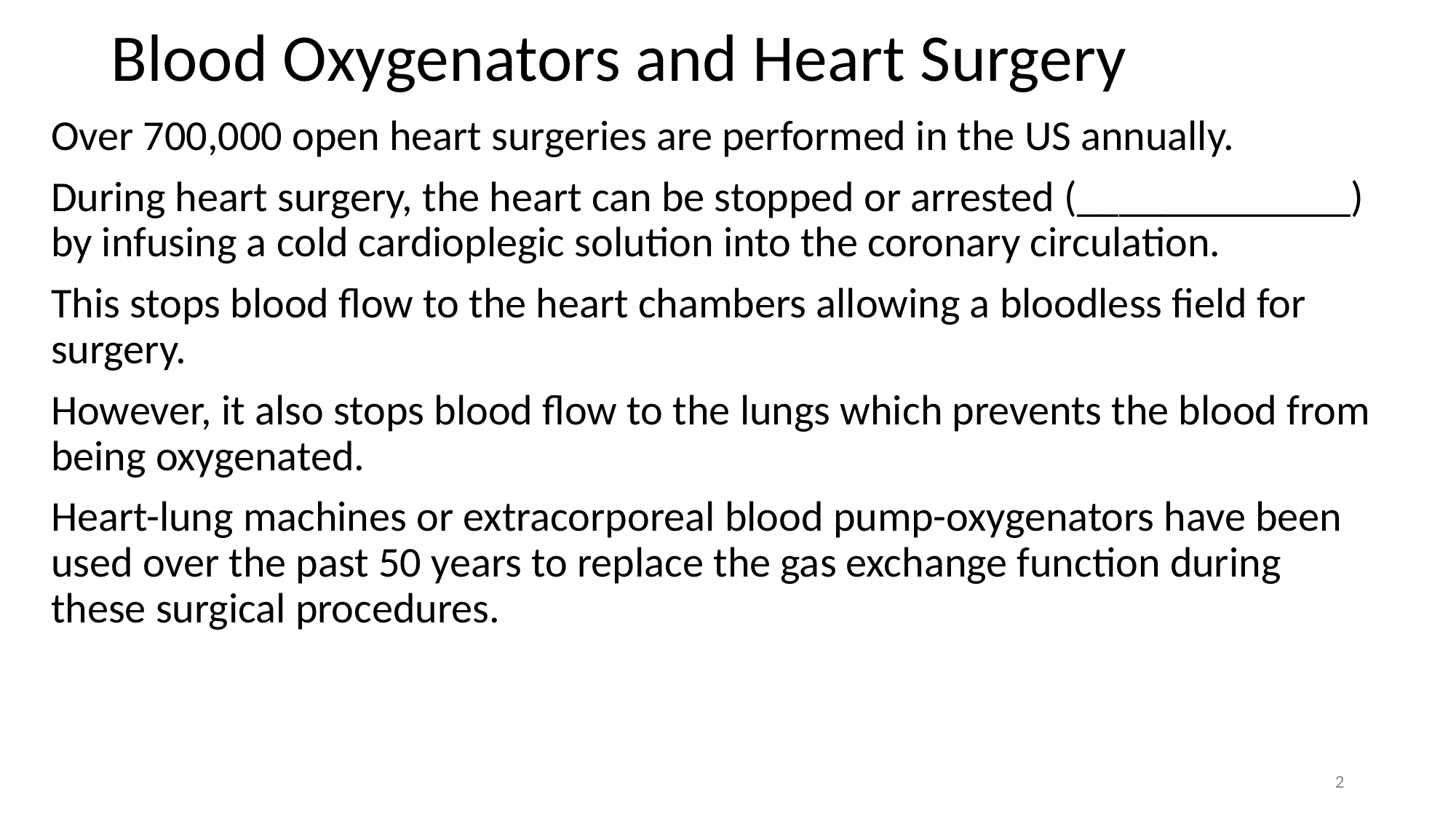

# Blood Oxygenators and Heart Surgery
Over 700,000 open heart surgeries are performed in the US annually.
During heart surgery, the heart can be stopped or arrested (_____________) by infusing a cold cardioplegic solution into the coronary circulation.
This stops blood flow to the heart chambers allowing a bloodless field for surgery.
However, it also stops blood flow to the lungs which prevents the blood from being oxygenated.
Heart-lung machines or extracorporeal blood pump-oxygenators have been used over the past 50 years to replace the gas exchange function during these surgical procedures.

2